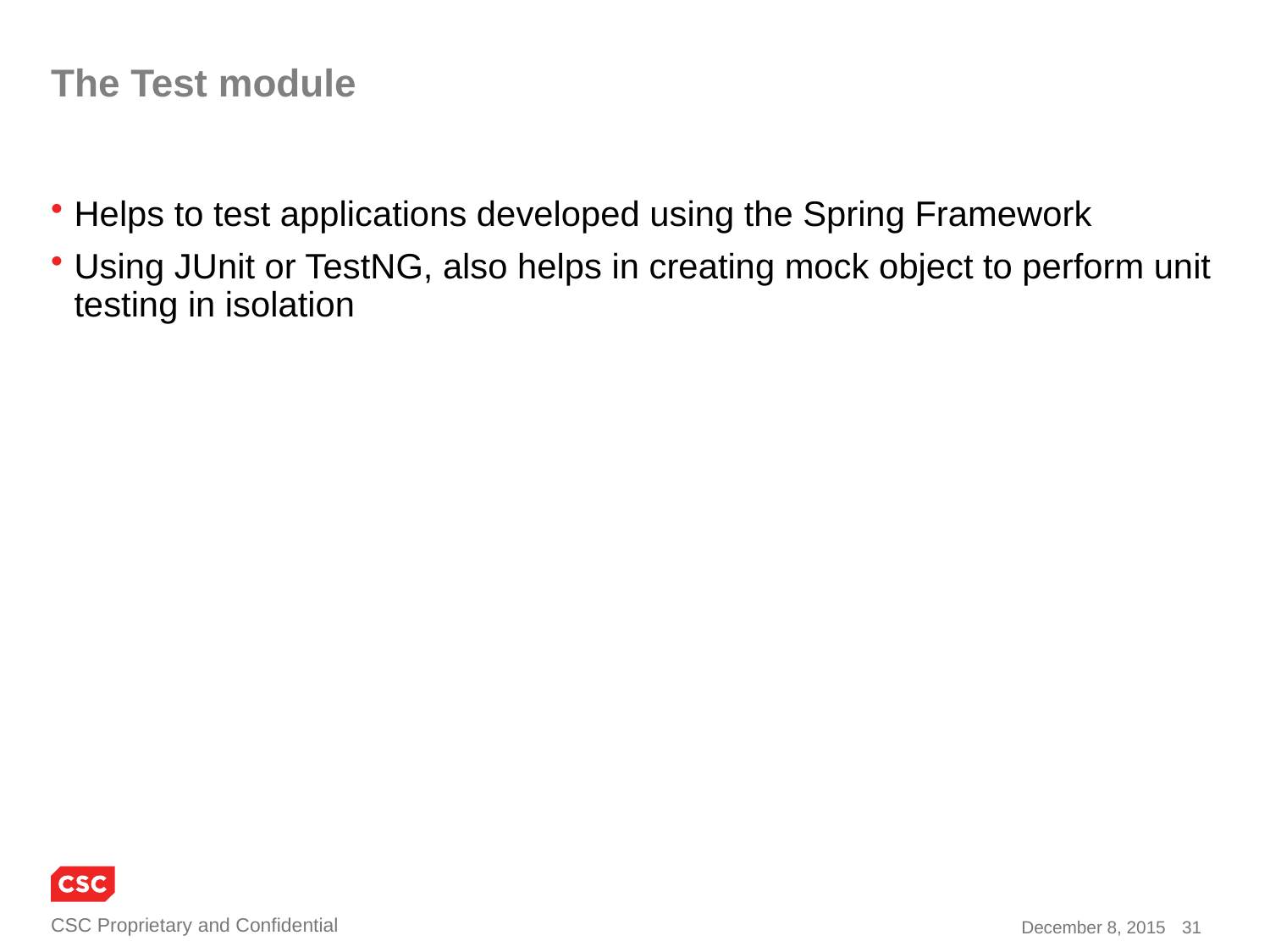

# The Test module
Helps to test applications developed using the Spring Framework
Using JUnit or TestNG, also helps in creating mock object to perform unit testing in isolation